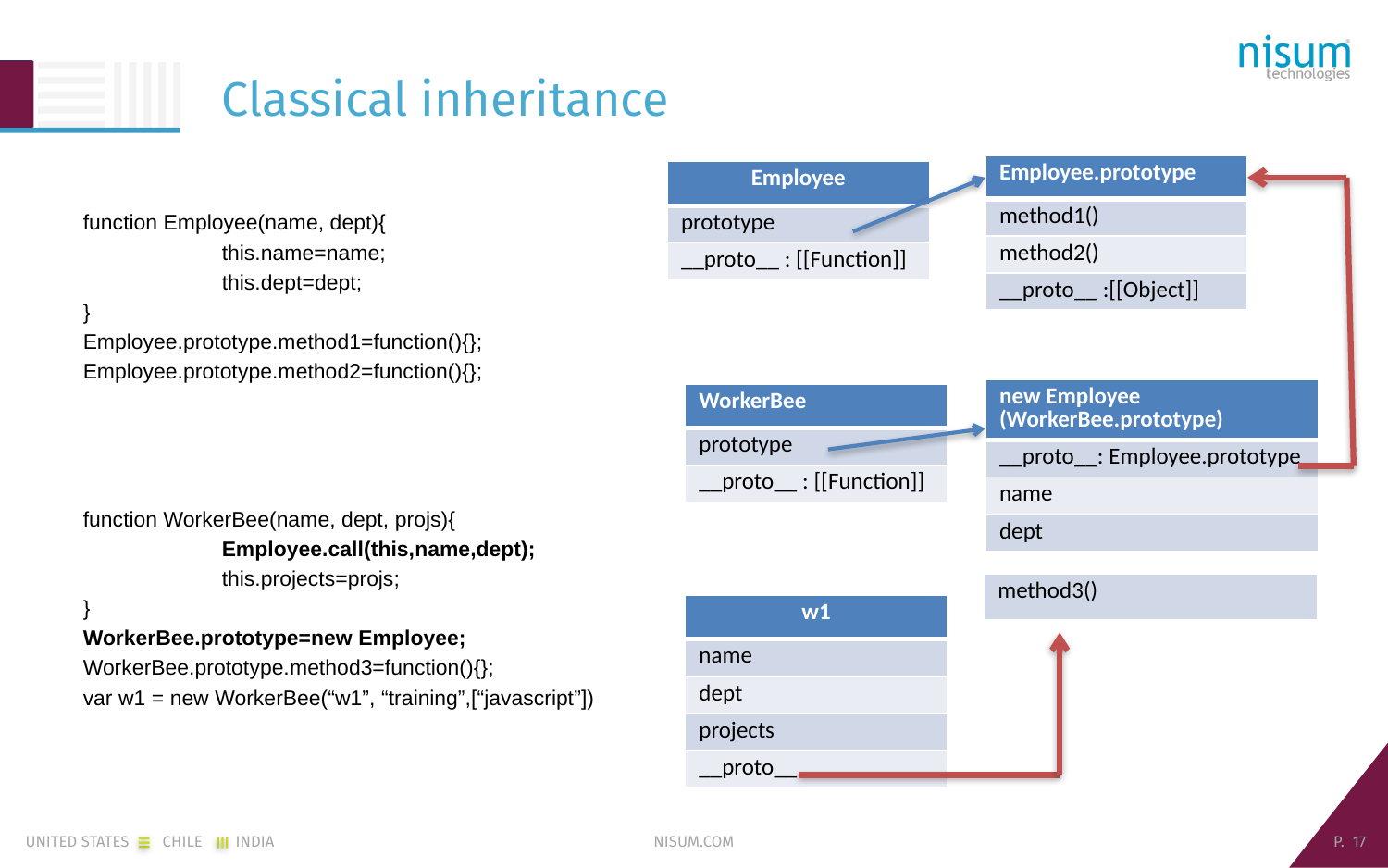

Classical inheritance
| Employee.prototype |
| --- |
| method1() |
| method2() |
| \_\_proto\_\_ :[[Object]] |
| Employee |
| --- |
| prototype |
| \_\_proto\_\_ : [[Function]] |
function Employee(name, dept){
	this.name=name;
        	this.dept=dept;
}
Employee.prototype.method1=function(){};
Employee.prototype.method2=function(){};

function WorkerBee(name, dept, projs){
	Employee.call(this,name,dept);
	this.projects=projs;
}
WorkerBee.prototype=new Employee;
WorkerBee.prototype.method3=function(){};
var w1 = new WorkerBee(“w1”, “training”,[“javascript”])
| new Employee (WorkerBee.prototype) |
| --- |
| \_\_proto\_\_: Employee.prototype |
| name |
| dept |
| WorkerBee |
| --- |
| prototype |
| \_\_proto\_\_ : [[Function]] |
| method3() |
| --- |
| w1 |
| --- |
| name |
| dept |
| projects |
| \_\_proto\_\_ |